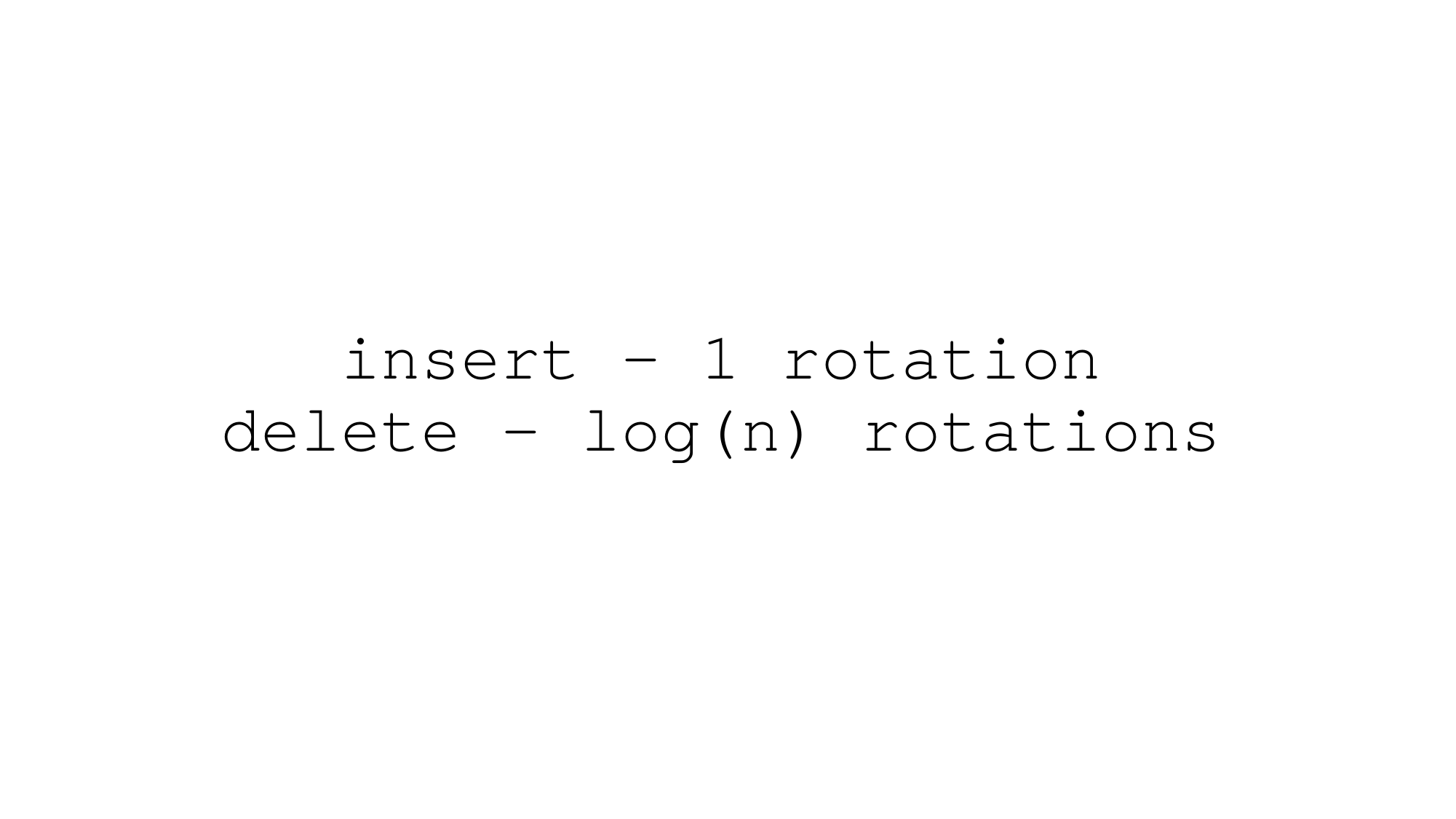

insert – 1 rotation
delete – log(n) rotations